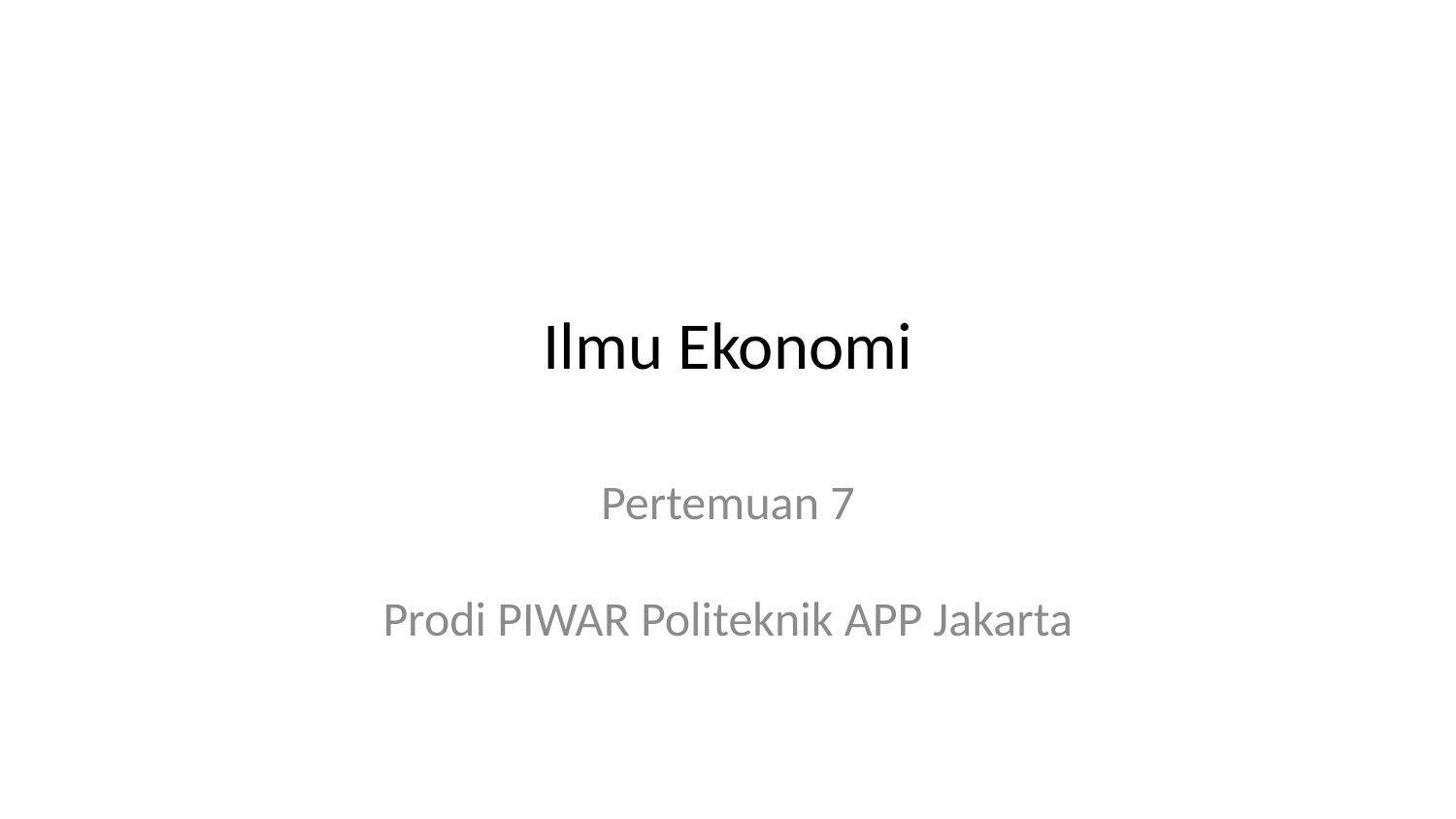

# Ilmu Ekonomi
Pertemuan 7
Prodi PIWAR Politeknik APP Jakarta